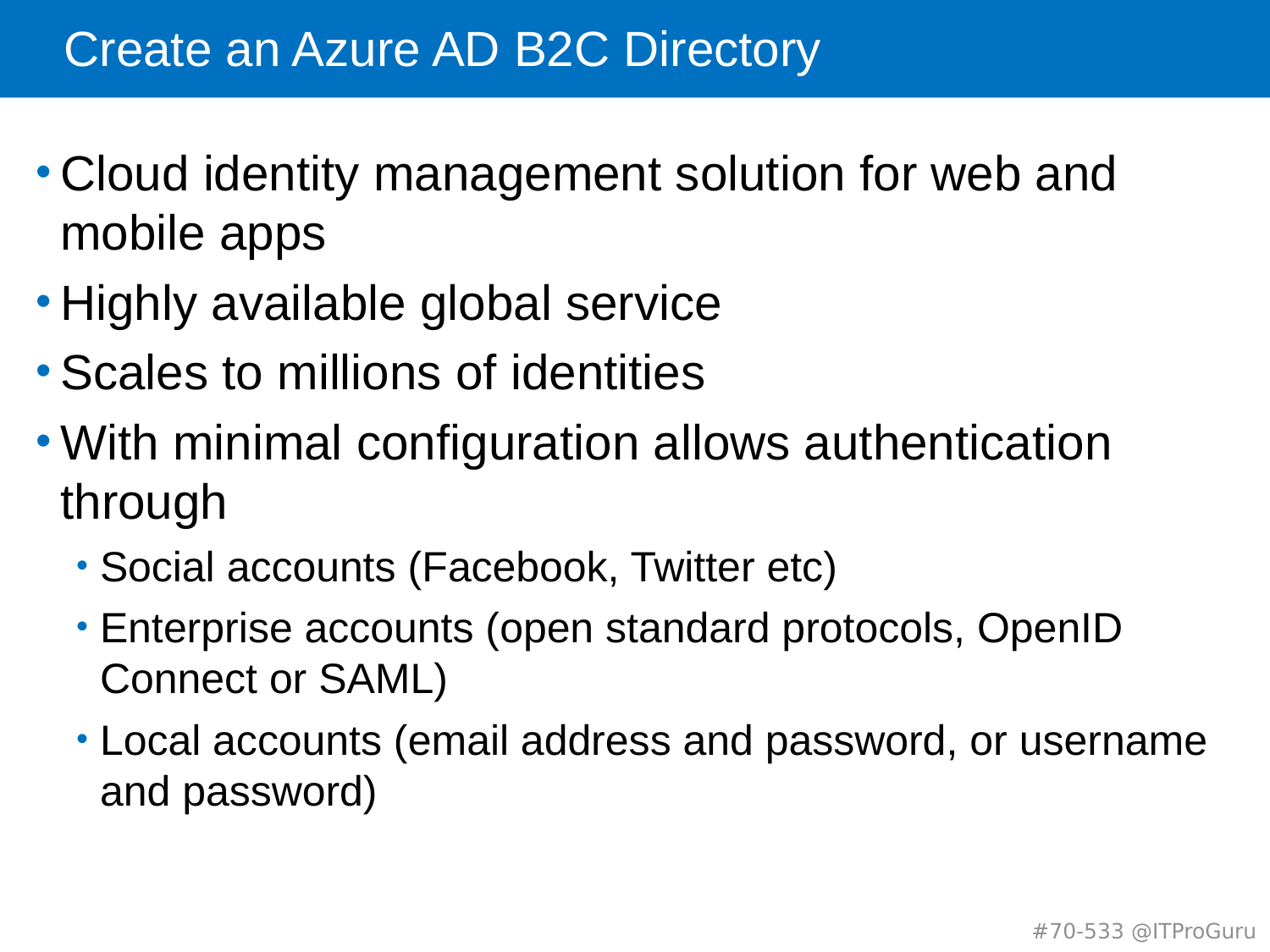

# Create an Azure AD B2C Directory
Cloud identity management solution for web and mobile apps
Highly available global service
Scales to millions of identities
With minimal configuration allows authentication through
Social accounts (Facebook, Twitter etc)
Enterprise accounts (open standard protocols, OpenID Connect or SAML)
Local accounts (email address and password, or username and password)